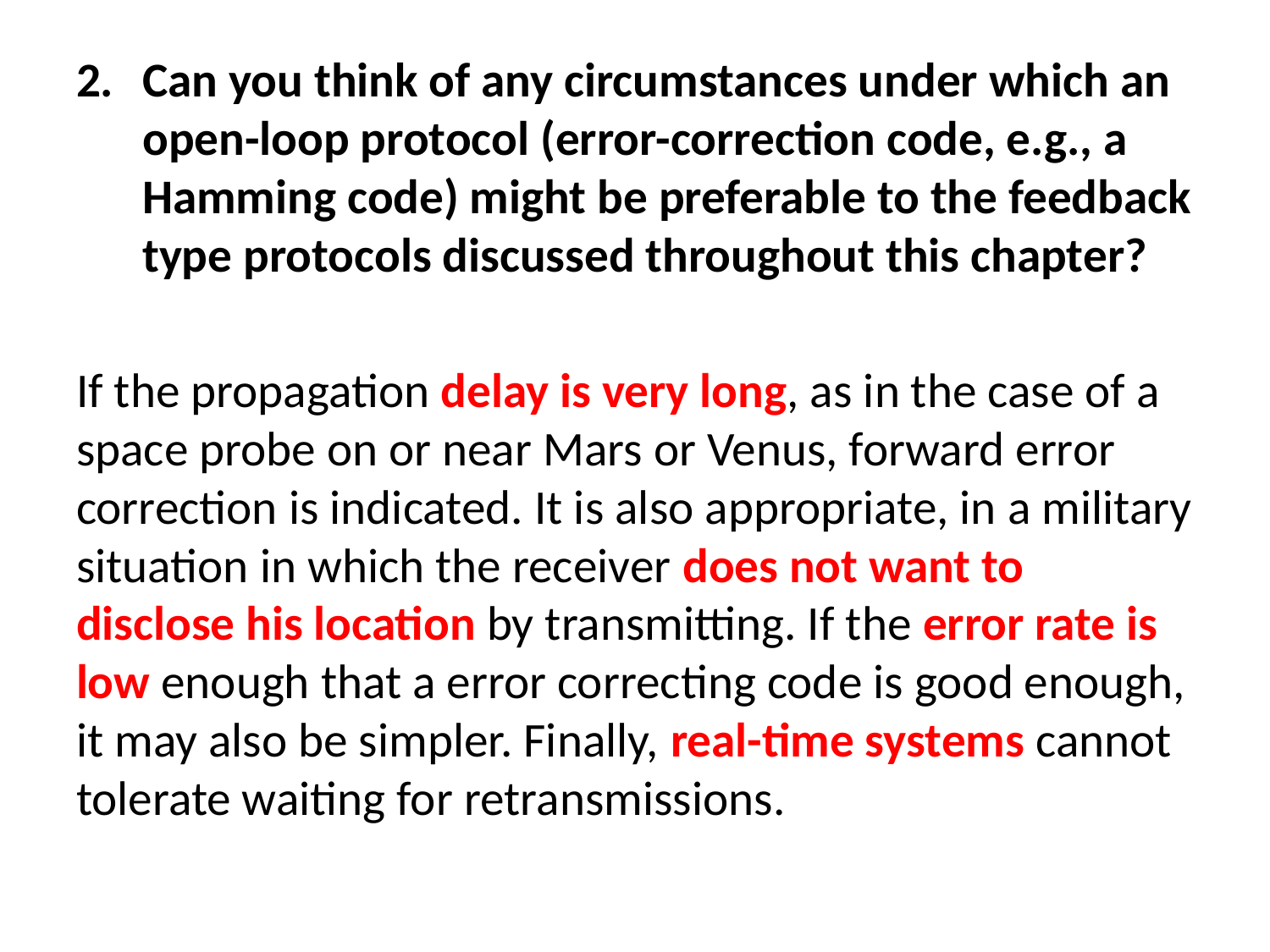

Can you think of any circumstances under which an open-loop protocol (error-correction code, e.g., a Hamming code) might be preferable to the feedback type protocols discussed throughout this chapter?

If the propagation delay is very long, as in the case of a space probe on or near Mars or Venus, forward error correction is indicated. It is also appropriate, in a military situation in which the receiver does not want to disclose his location by transmitting. If the error rate is low enough that a error correcting code is good enough, it may also be simpler. Finally, real-time systems cannot tolerate waiting for retransmissions.